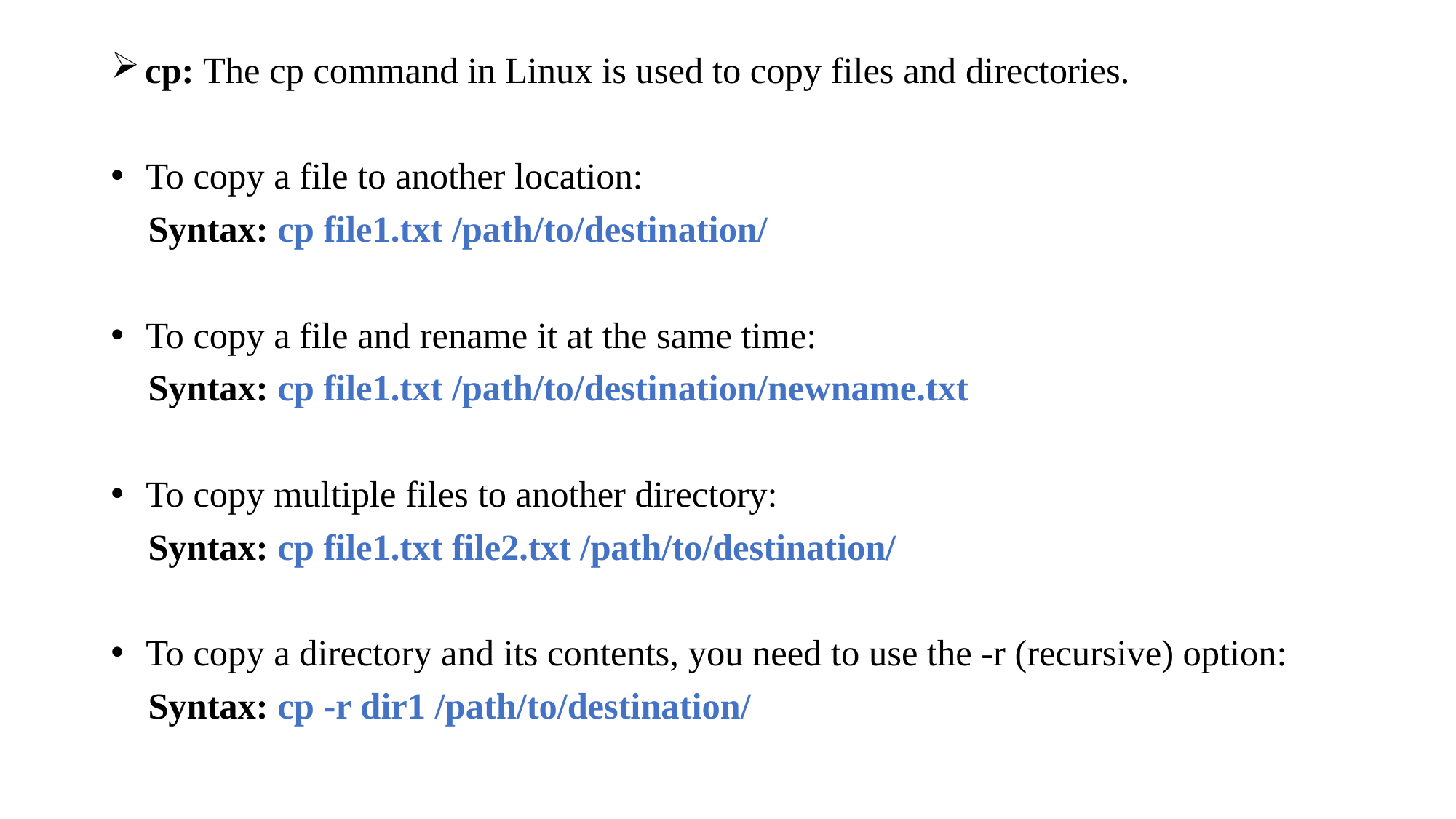

cp: The cp command in Linux is used to copy files and directories.

 To copy a file to another location:
    Syntax: cp file1.txt /path/to/destination/

 To copy a file and rename it at the same time:
    Syntax: cp file1.txt /path/to/destination/newname.txt

 To copy multiple files to another directory:
    Syntax: cp file1.txt file2.txt /path/to/destination/

 To copy a directory and its contents, you need to use the -r (recursive) option:
    Syntax: cp -r dir1 /path/to/destination/